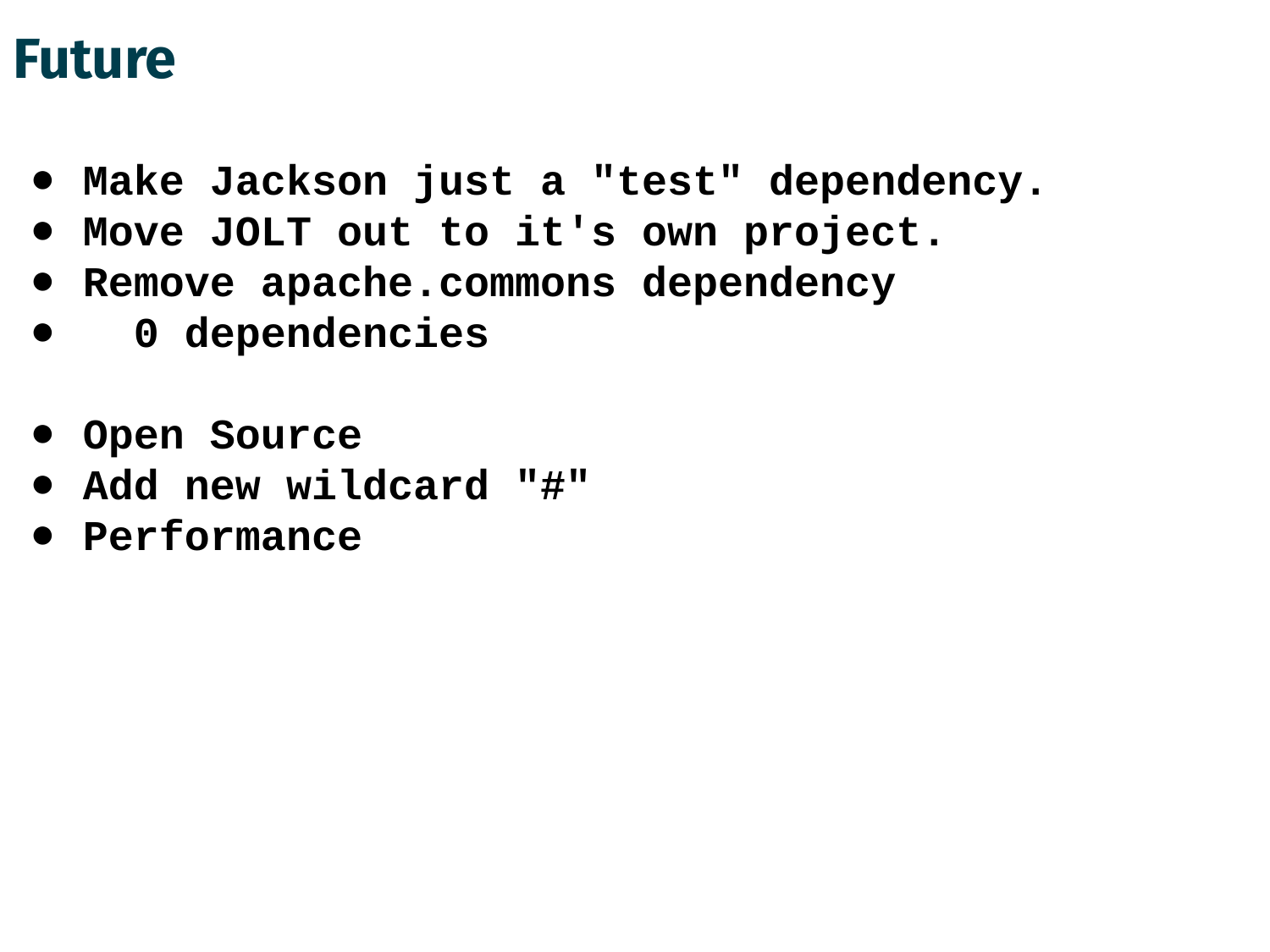

# Future
Make Jackson just a "test" dependency.
Move JOLT out to it's own project.
Remove apache.commons dependency
  0 dependencies

Open Source
Add new wildcard "#"
Performance